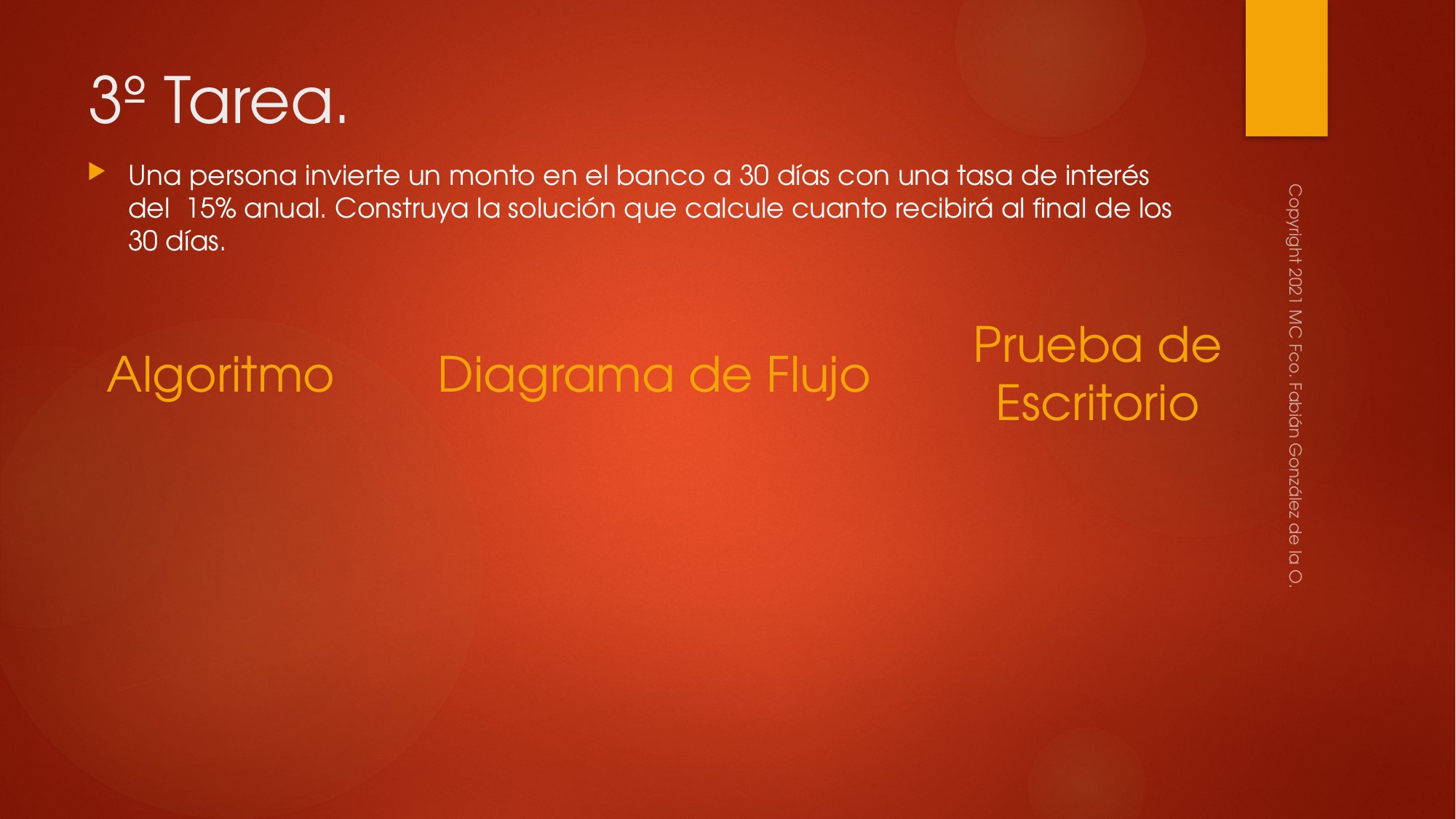

# 3º Tarea.
Una persona invierte un monto en el banco a 30 días con una tasa de interés del  15% anual. Construya la solución que calcule cuanto recibirá al final de los 30 días.
Prueba de Escritorio
Algoritmo
Diagrama de Flujo
Copyright 2021 MC Fco. Fabián González de la O.